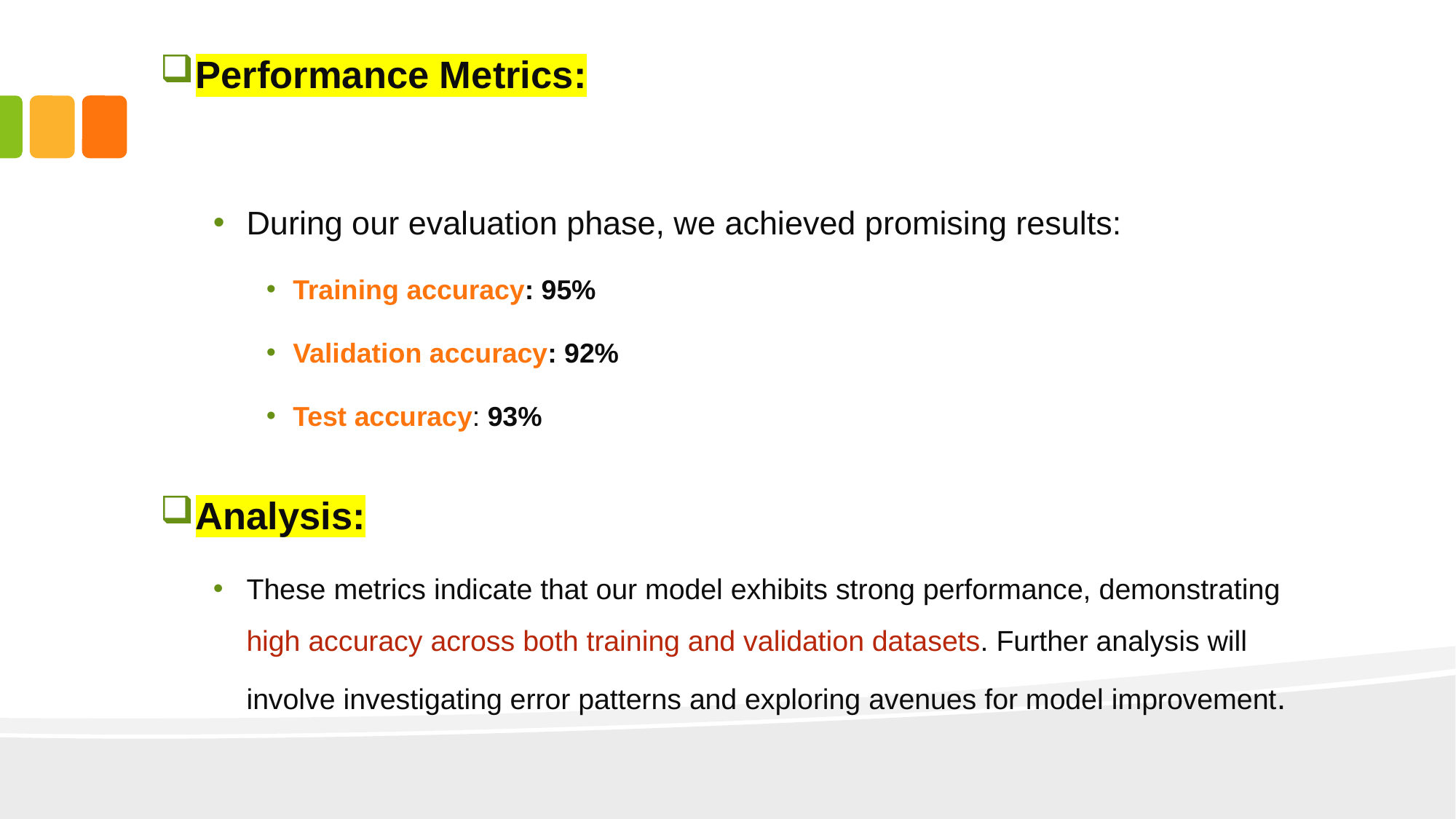

Performance Metrics:

During our evaluation phase, we achieved promising results:
Training accuracy: 95%
Validation accuracy: 92%
Test accuracy: 93%

Analysis:
These metrics indicate that our model exhibits strong performance, demonstrating high accuracy across both training and validation datasets. Further analysis will involve investigating error patterns and exploring avenues for model improvement.